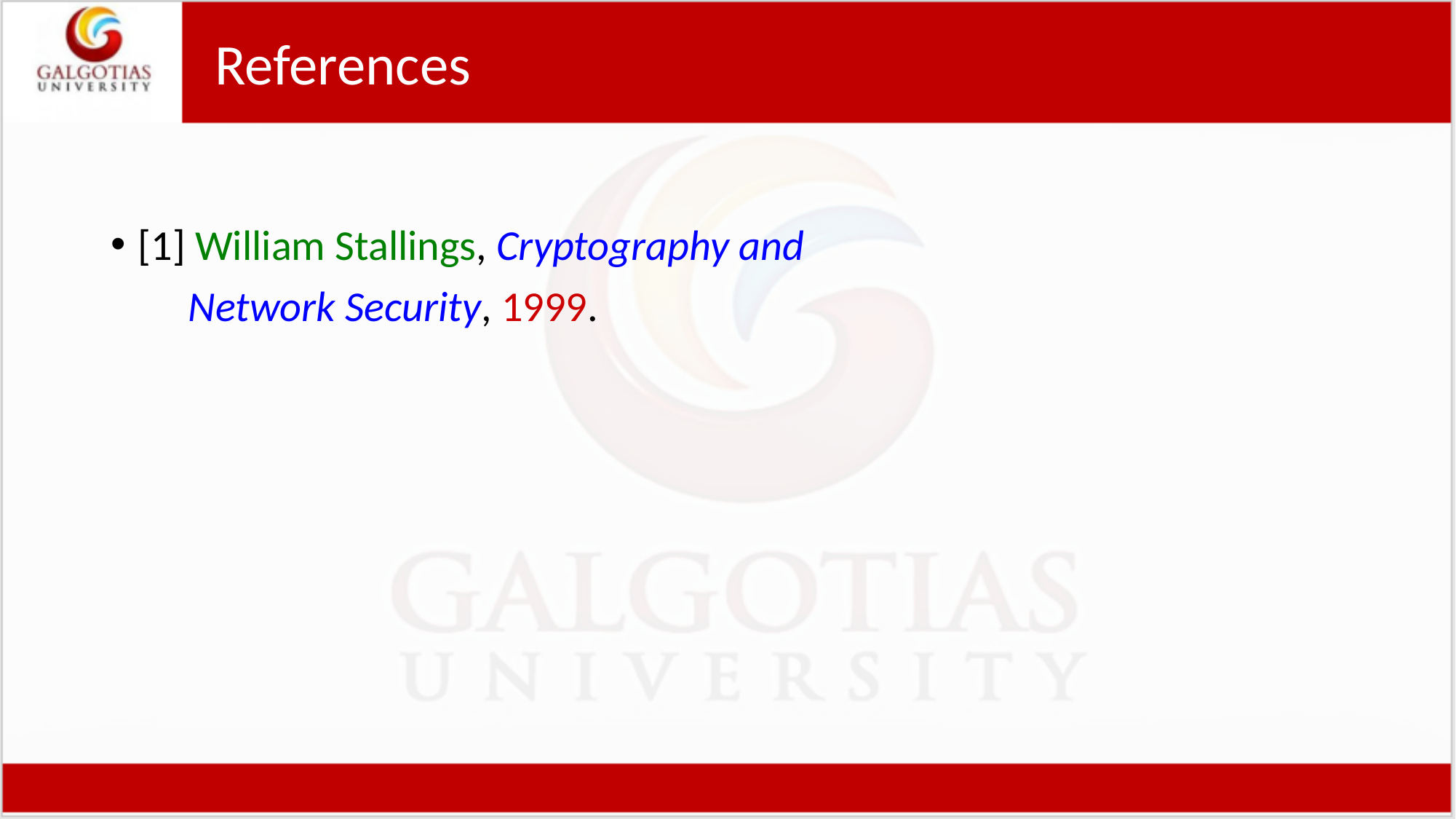

# References
[1] William Stallings, Cryptography and
        Network Security, 1999.